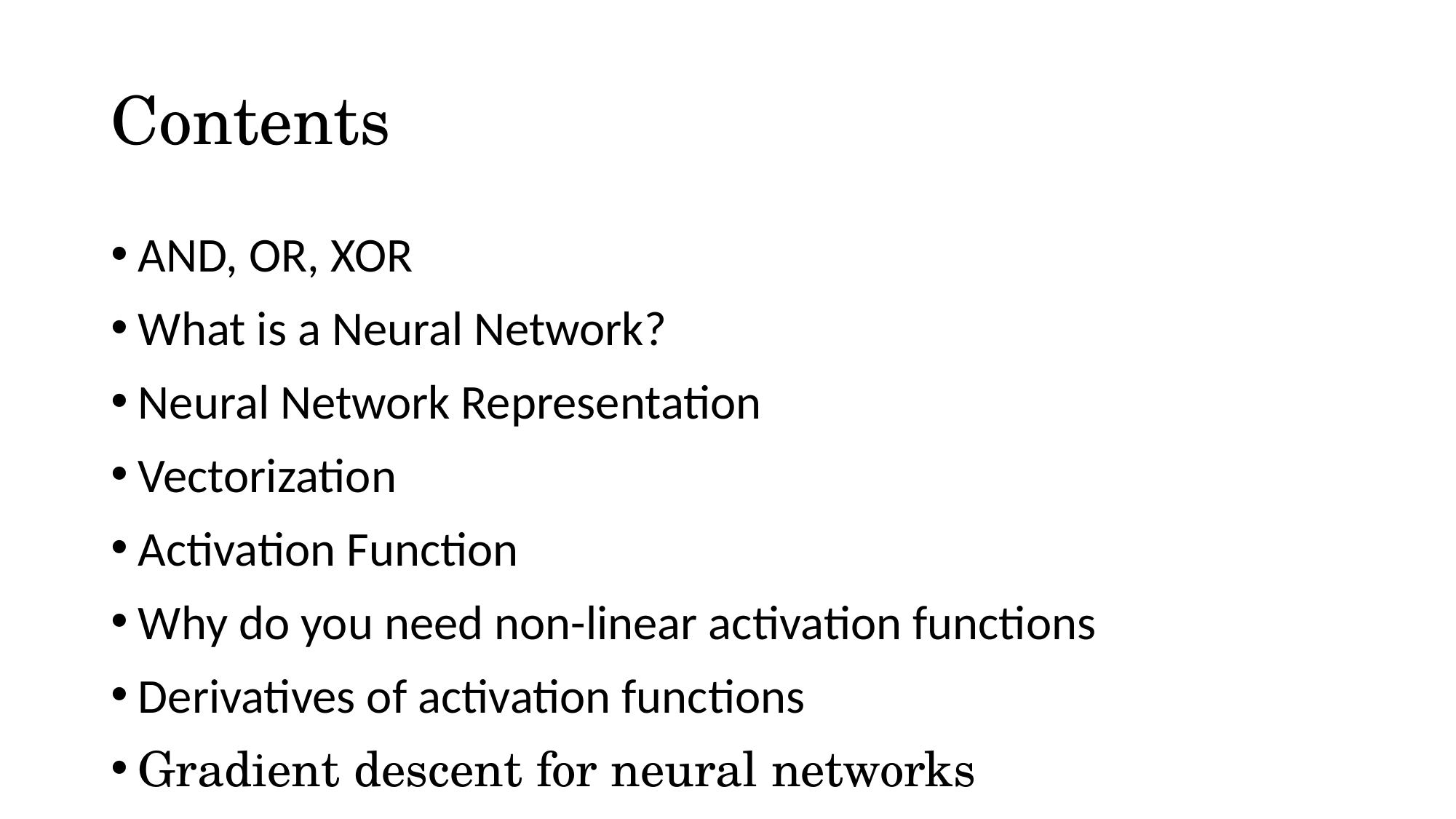

Contents
AND, OR, XOR
What is a Neural Network?
Neural Network Representation
Vectorization
Activation Function
Why do you need non-linear activation functions
Derivatives of activation functions
Gradient descent for neural networks